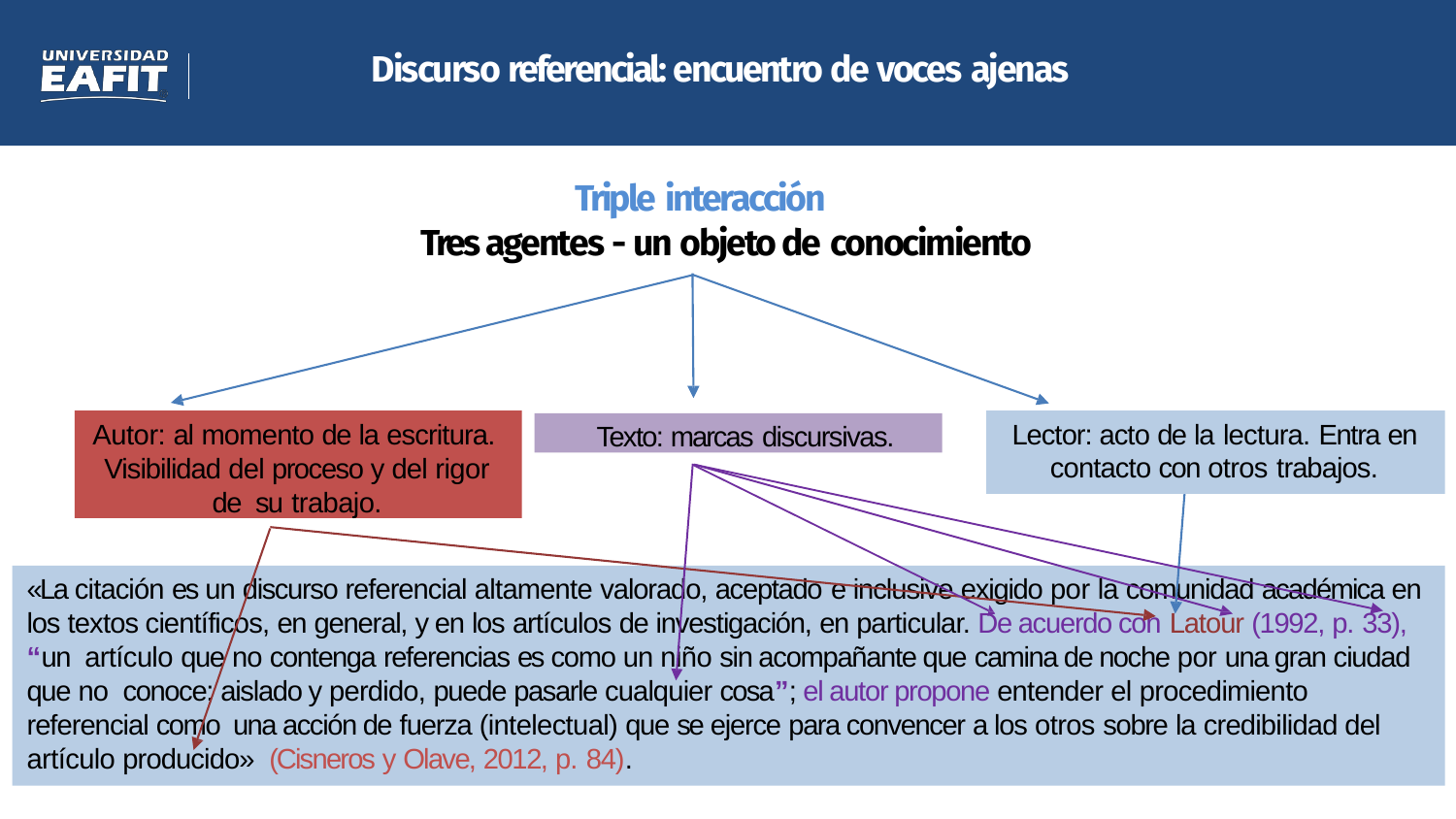

# Discurso referencial: encuentro de voces  ajenas
Triple interacción
Tres agentes - un objeto de conocimiento

Autor: al momento de la escritura.  Visibilidad del proceso y del rigor de  su trabajo.

Texto: marcas discursivas.
Lector: acto de la lectura. Entra en contacto con otros trabajos.

«La citación es un discurso referencial altamente valorado, aceptado e inclusive exigido por la comunidad académica en  los textos científicos, en general, y en los artículos de investigación, en particular. De acuerdo con Latour (1992, p. 33), “un  artículo que no contenga referencias es como un niño sin acompañante que camina de noche por una gran ciudad que no  conoce: aislado y perdido, puede pasarle cualquier cosa”; el autor propone entender el procedimiento referencial como  una acción de fuerza (intelectual) que se ejerce para convencer a los otros sobre la credibilidad del artículo producido»  (Cisneros y Olave, 2012, p. 84).